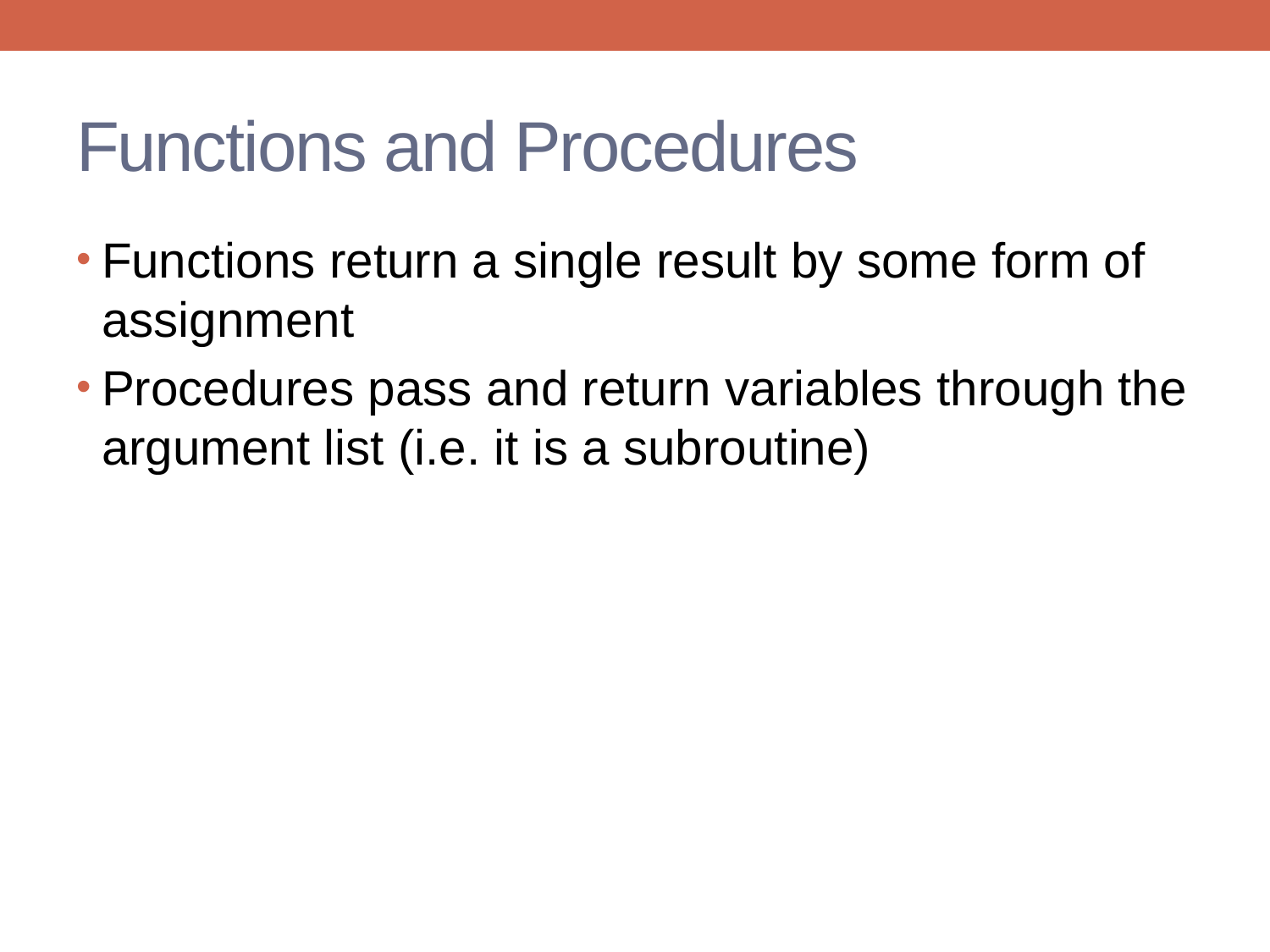

# Functions and Procedures
Functions return a single result by some form of assignment
Procedures pass and return variables through the argument list (i.e. it is a subroutine)